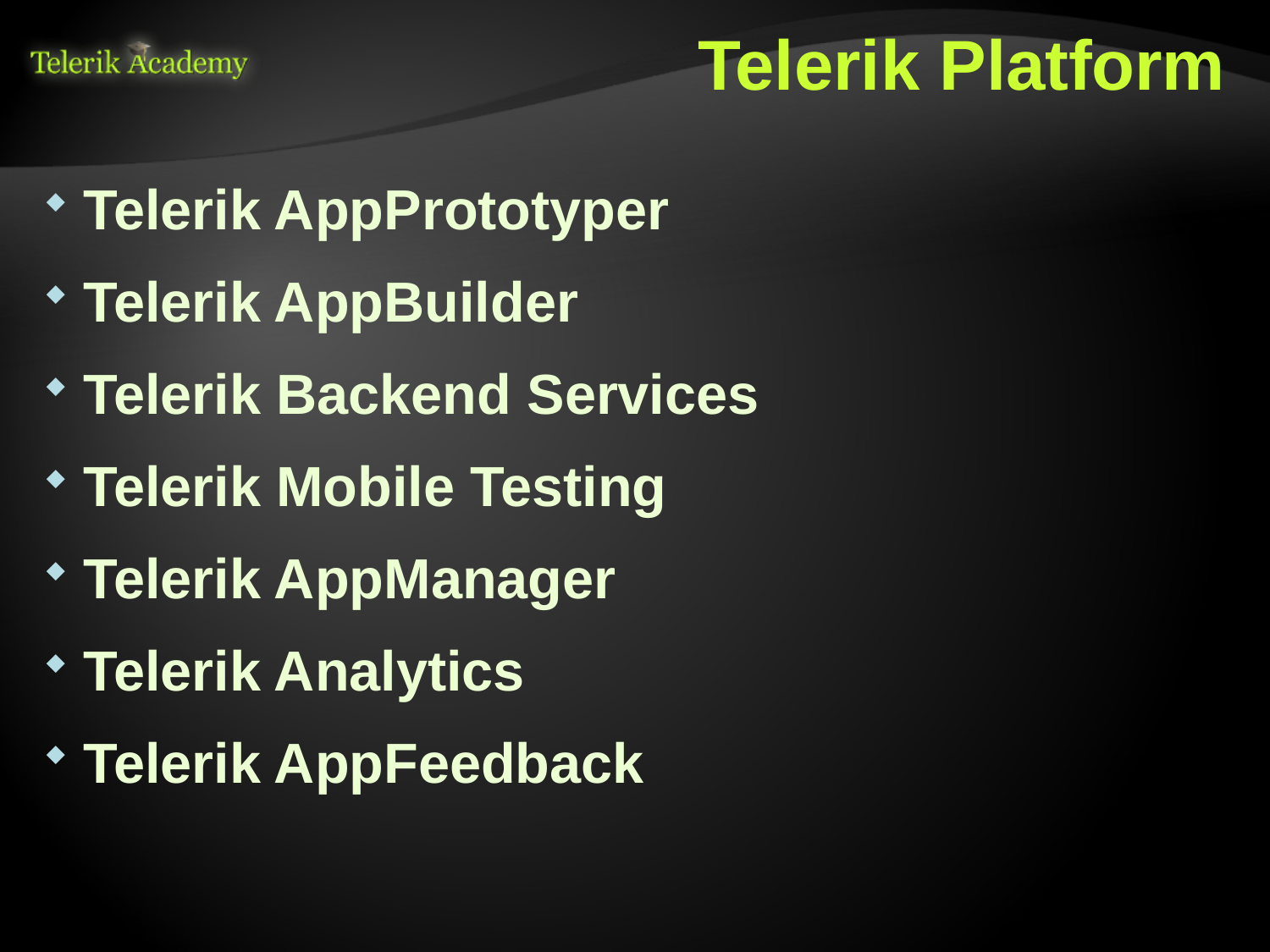

# Telerik Platform
Telerik AppPrototyper
Telerik AppBuilder
Telerik Backend Services
Telerik Mobile Testing
Telerik AppManager
Telerik Analytics
Telerik AppFeedback